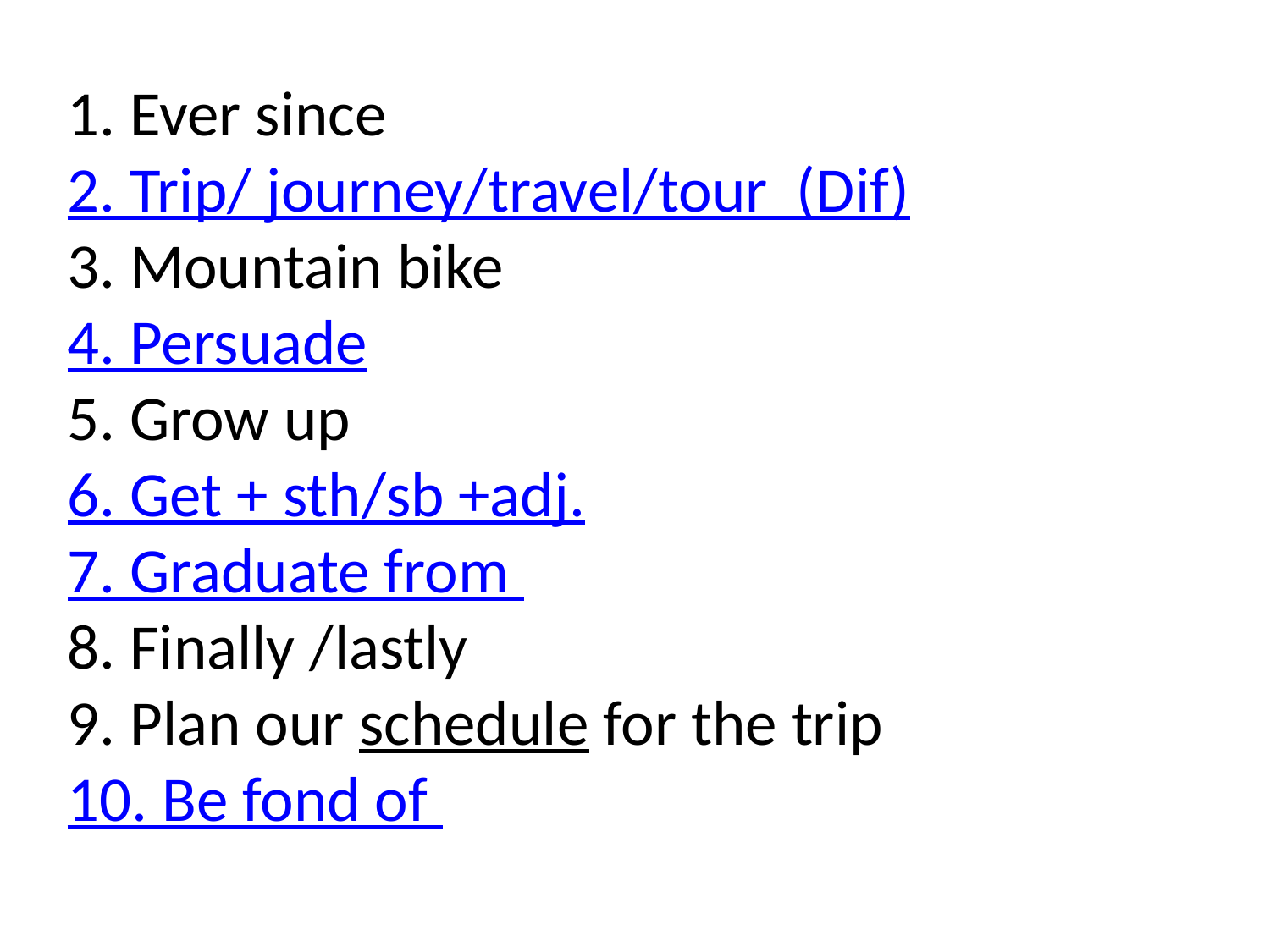

1. Ever since
2. Trip/ journey/travel/tour  (Dif)
3. Mountain bike
4. Persuade
5. Grow up
6. Get + sth/sb +adj.
7. Graduate from
8. Finally /lastly
9. Plan our schedule for the trip
10. Be fond of